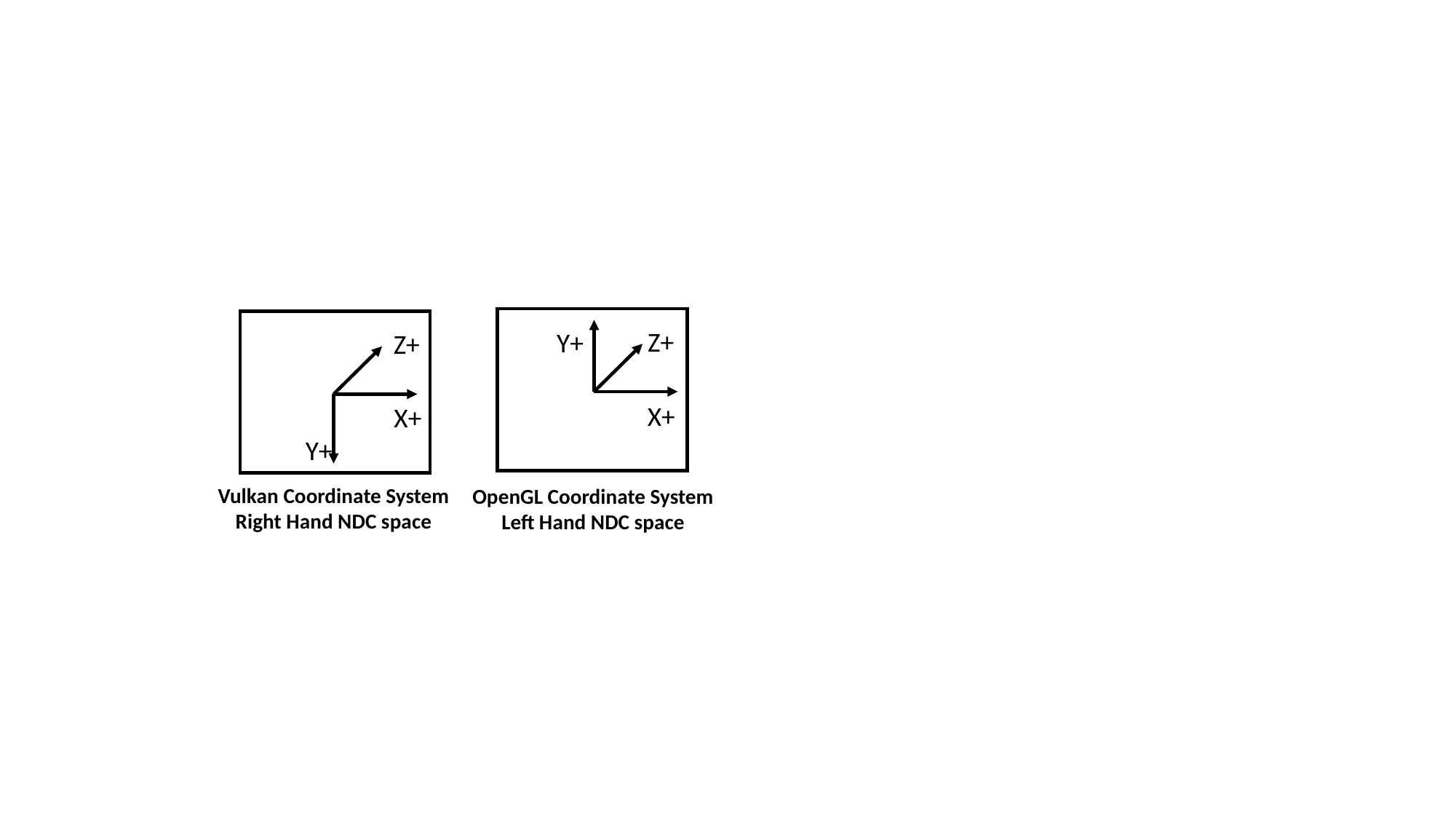

Z+
Y+
X+
OpenGL Coordinate System
Left Hand NDC space

Z+
X+
Y+
Vulkan Coordinate System
Right Hand NDC space